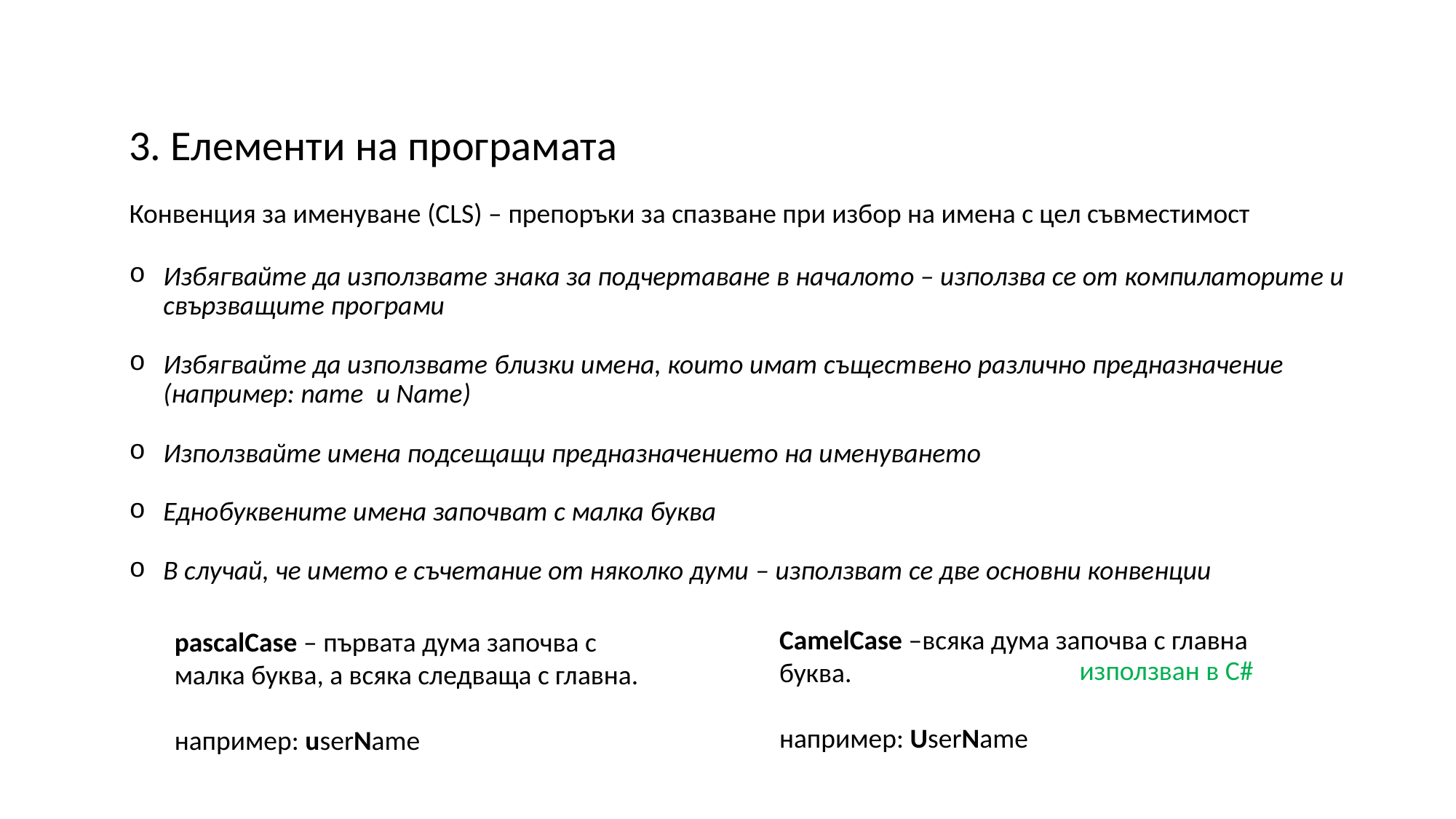

3. Елементи на програмата
Конвенция за именуване (CLS) – препоръки за спазване при избор на имена с цел съвместимост
Избягвайте да използвате знака за подчертаване в началото – използва се от компилаторите и свързващите програми

Избягвайте да използвате близки имена, които имат съществено различно предназначение (например: name  и Name)

Използвайте имена подсещащи предназначението на именуването

Еднобуквените имена започват с малка буква

В случай, че името е съчетание от няколко думи – използват се две основни конвенции
CamelCase –всяка дума започва с главна буква.

например: UserName
pascalCase – първата дума започва с малка буква, а всяка следваща с главна.

например: userName
използван в C#